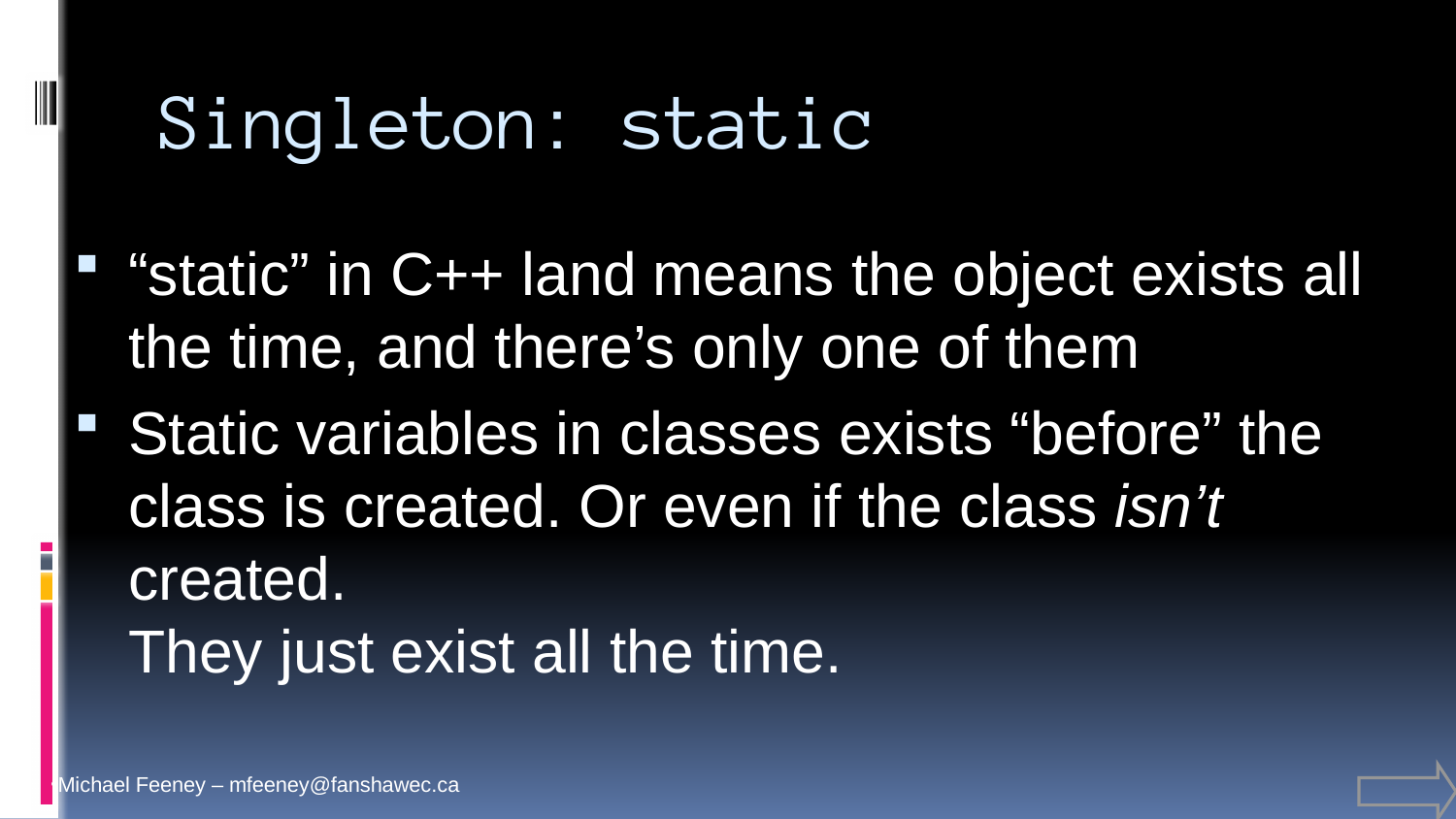

# Singleton: static
“static” in C++ land means the object exists all the time, and there’s only one of them
Static variables in classes exists “before” the class is created. Or even if the class isn’t created.
They just exist all the time.